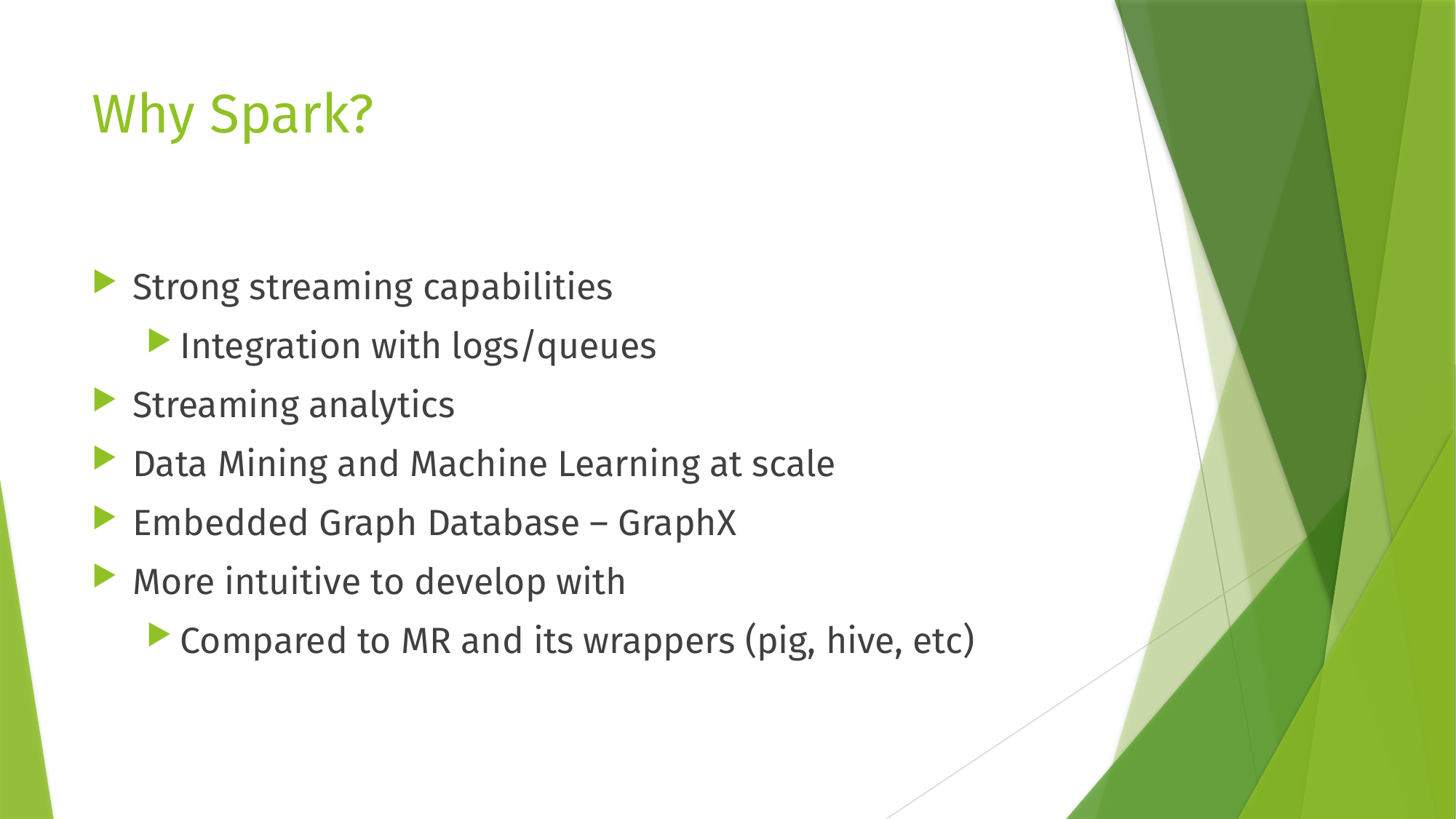

# Why Spark?
Strong streaming capabilities
Integration with logs/queues
Streaming analytics
Data Mining and Machine Learning at scale
Embedded Graph Database – GraphX
More intuitive to develop with
Compared to MR and its wrappers (pig, hive, etc)